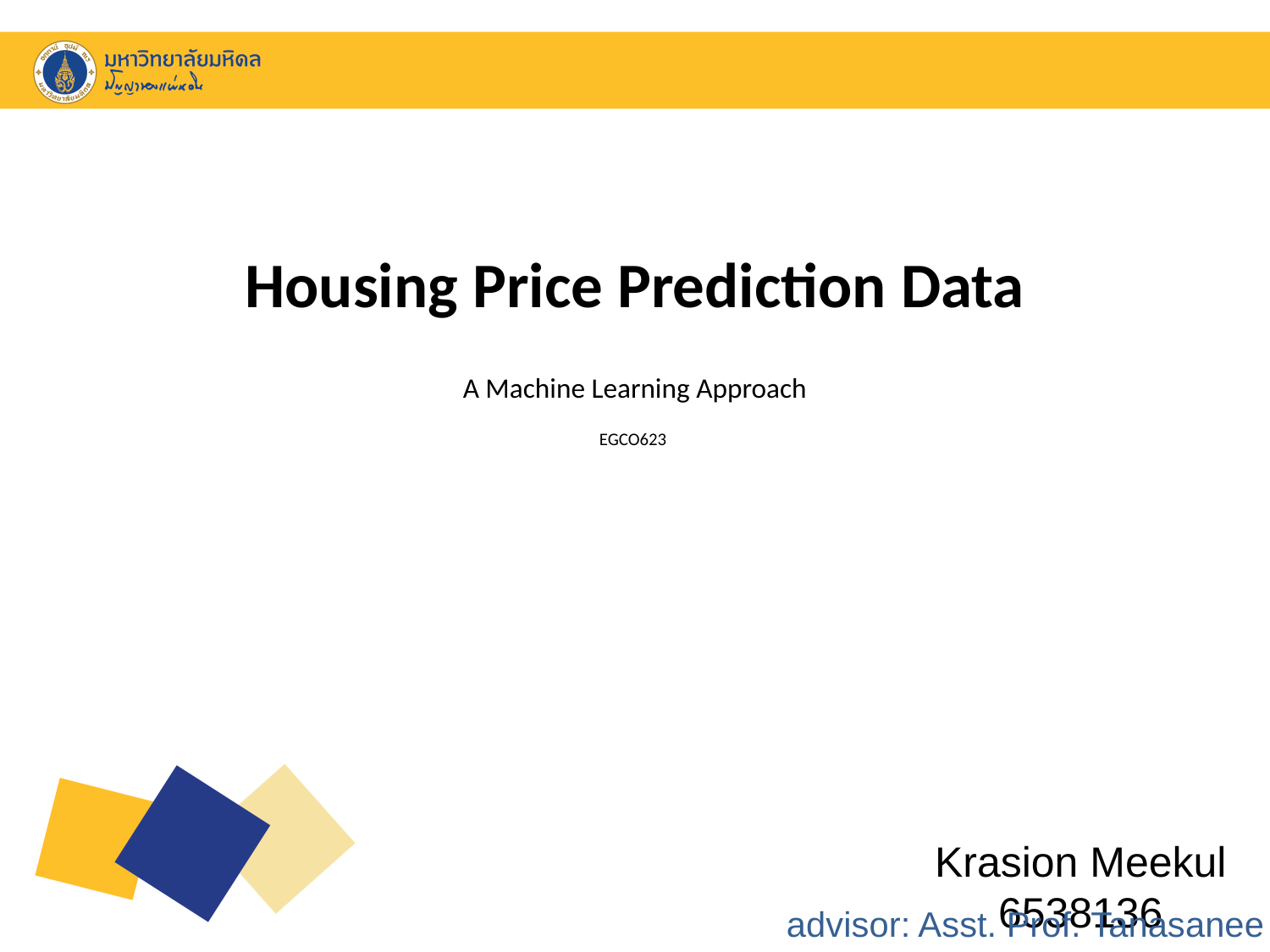

Housing Price Prediction Data

A Machine Learning Approach
EGCO623
Krasion Meekul 6538136

advisor: Asst. Prof. Tanasanee Phienthrakul, Ph.D.